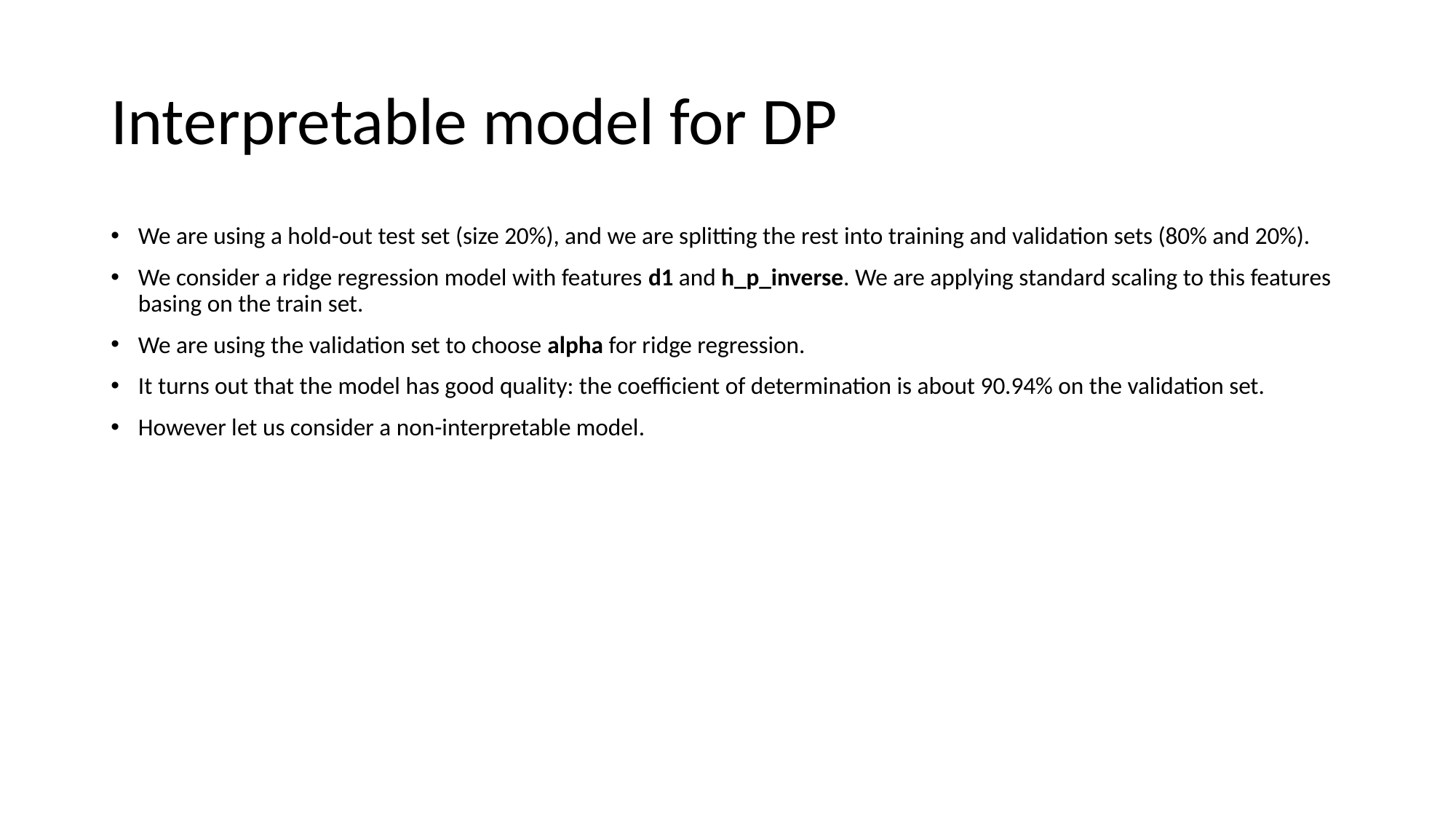

# Interpretable model for DP
We are using a hold-out test set (size 20%), and we are splitting the rest into training and validation sets (80% and 20%).
We consider a ridge regression model with features d1 and h_p_inverse. We are applying standard scaling to this features basing on the train set.
We are using the validation set to choose alpha for ridge regression.
It turns out that the model has good quality: the coefficient of determination is about 90.94% on the validation set.
However let us consider a non-interpretable model.